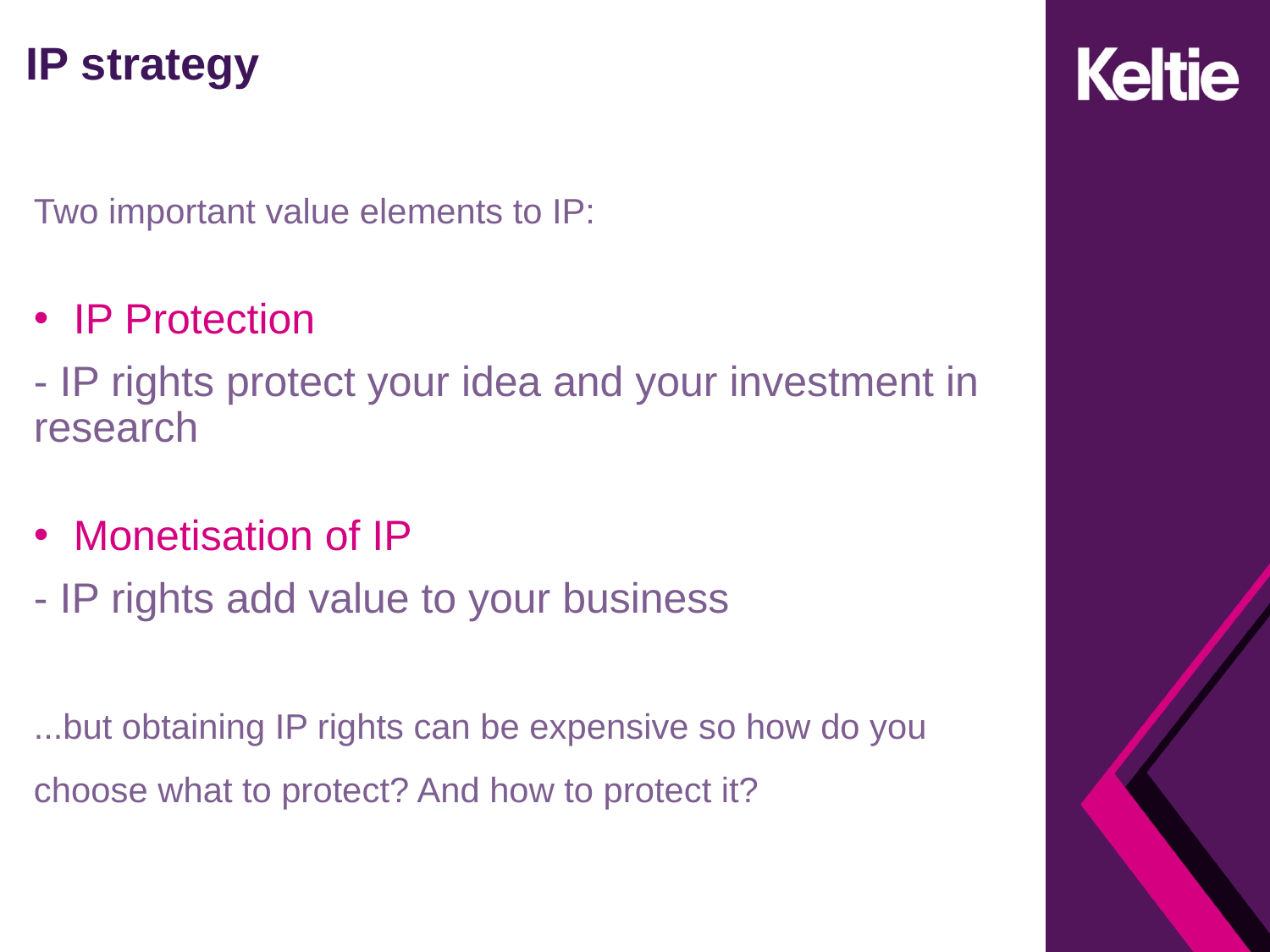

# IP strategy

Two important value elements to IP:

IP Protection
- IP rights protect your idea and your investment in research

Monetisation of IP
- IP rights add value to your business

...but obtaining IP rights can be expensive so how do you choose what to protect? And how to protect it?